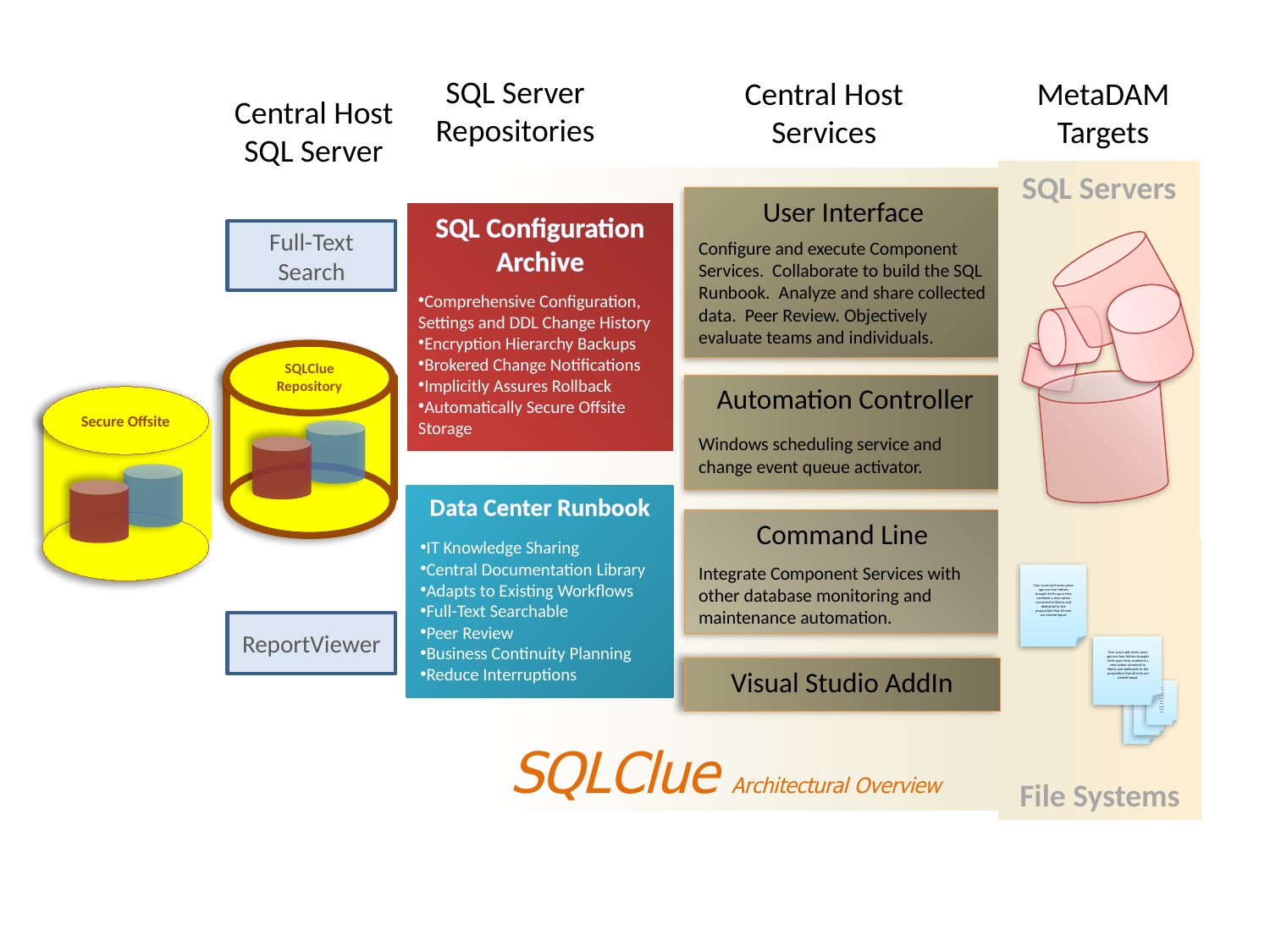

SQL Server Repositories
MetaDAM Targets
Central Host Services
Central Host
SQL Server
SQL Servers
SQLClue  Architectural Overview
User Interface
Configure and execute Component Services.  Collaborate to build the SQL Runbook.  Analyze and share collected data.  Peer Review. Objectively evaluate teams and individuals.
SQL Configuration Archive
Comprehensive Configuration, Settings and DDL Change History
Encryption Hierarchy Backups
Brokered Change Notifications
Implicitly Assures Rollback
Automatically Secure Offsite  Storage

Data Center Runbook
IT Knowledge Sharing
Central Documentation Library
Adapts to Existing Workflows
Full-Text Searchable
Peer Review
Business Continuity Planning
Reduce Interruptions

Full-Text Search

SQLClue Repository

Automation Controller
Windows scheduling service and change event queue activator.

Secure Offsite

Command Line
Integrate Component Services with other database monitoring and  maintenance automation.

File Systems
Four score and seven years ago our four fathers brought forth upon they continent a new nation conceived in liberty and dedicated to the proposition that all men are created equal.
ReportViewer
Four score and seven years ago our four fathers brought forth upon they continent a new nation conceived in liberty and dedicated to the proposition that all men are created equal.
Visual Studio AddIn

Put the lime in the coconut and drink it all up